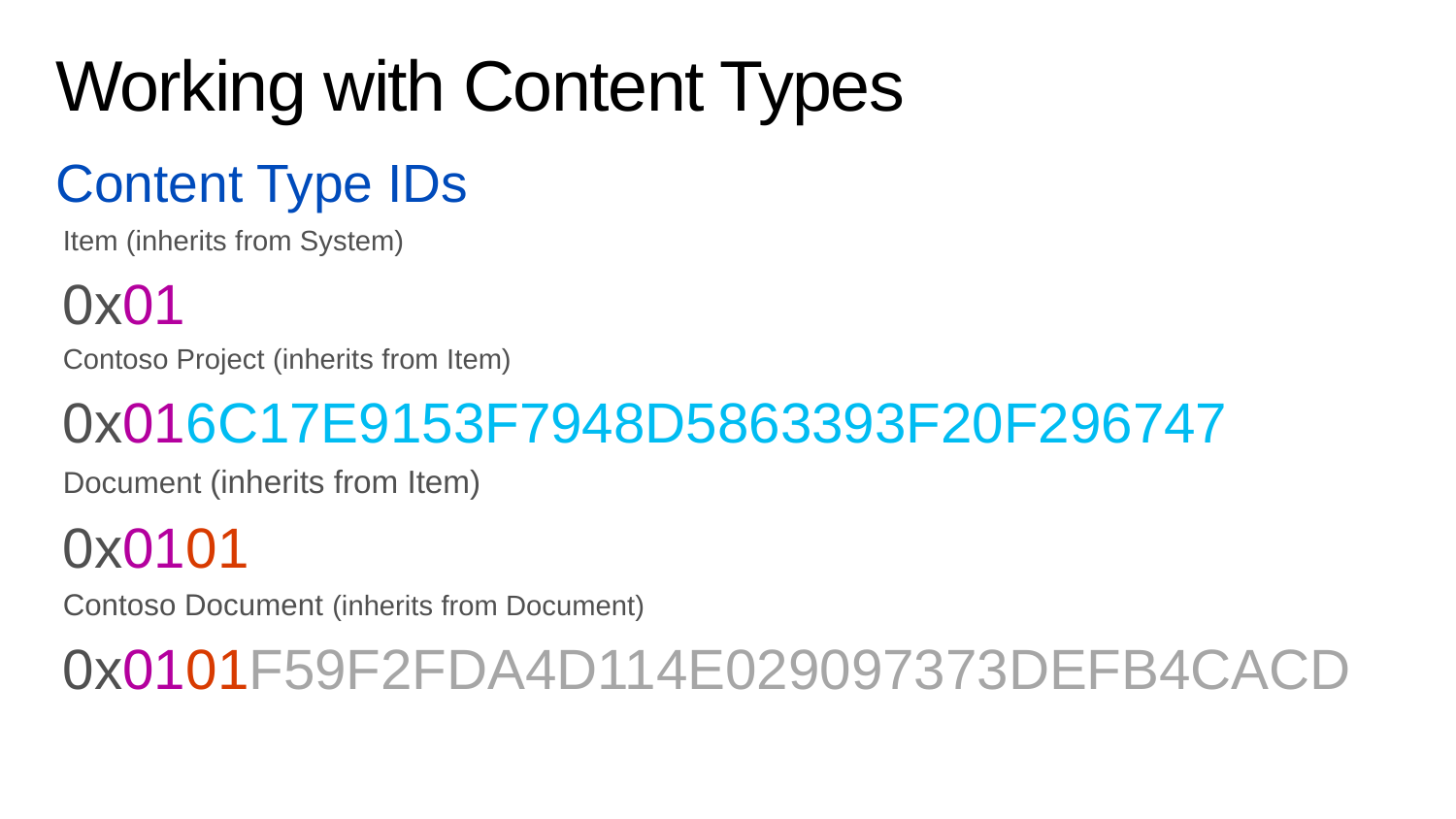

# Working with Content Types
Content Type IDs
Item (inherits from System)
0x01
Contoso Project (inherits from Item)
0x016C17E9153F7948D5863393F20F296747
Document (inherits from Item)
0x0101
Contoso Document (inherits from Document)
0x0101F59F2FDA4D114E029097373DEFB4CACD